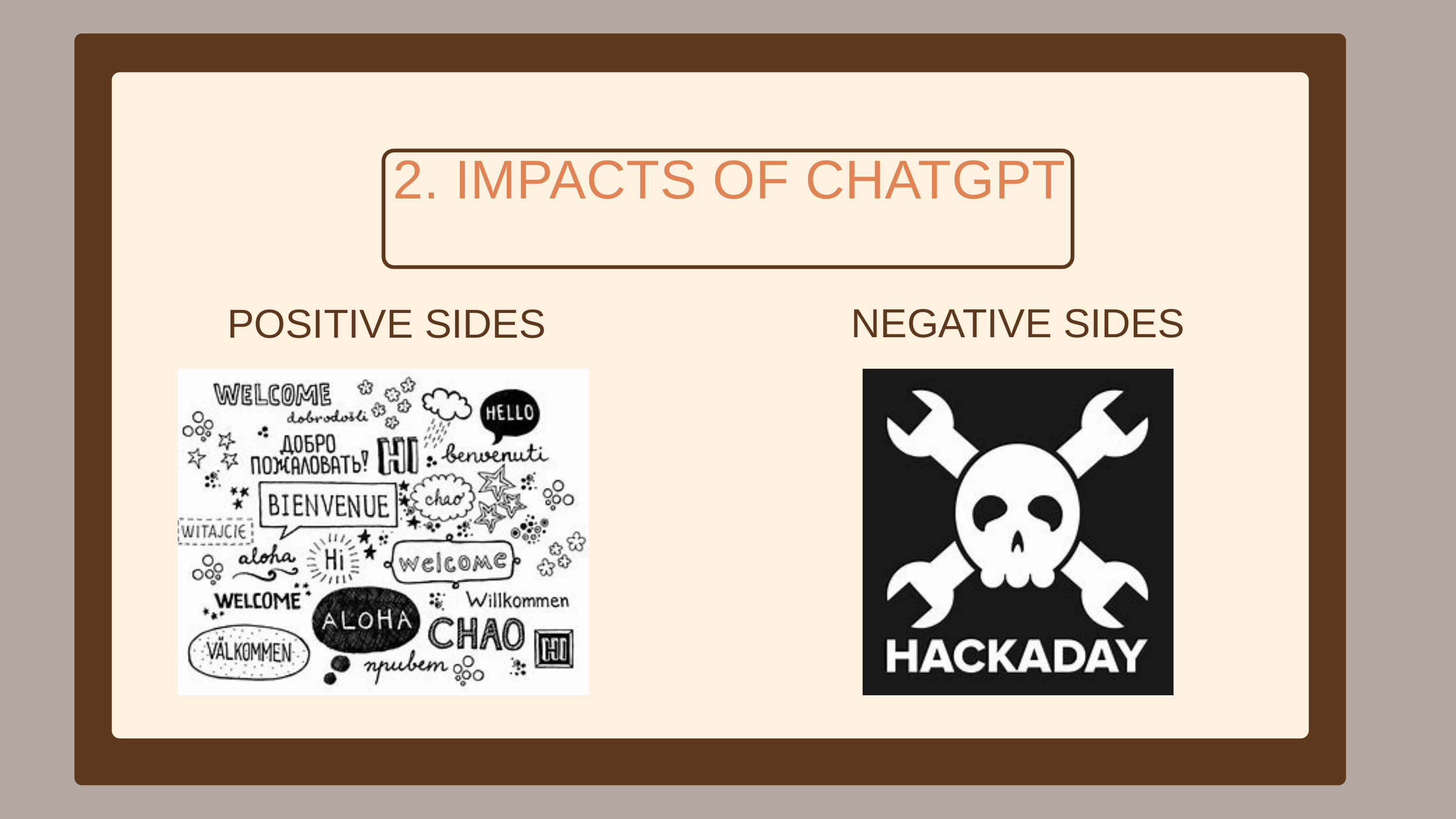

2. IMPACTS OF CHATGPT

NEGATIVE SIDES

POSITIVE SIDES